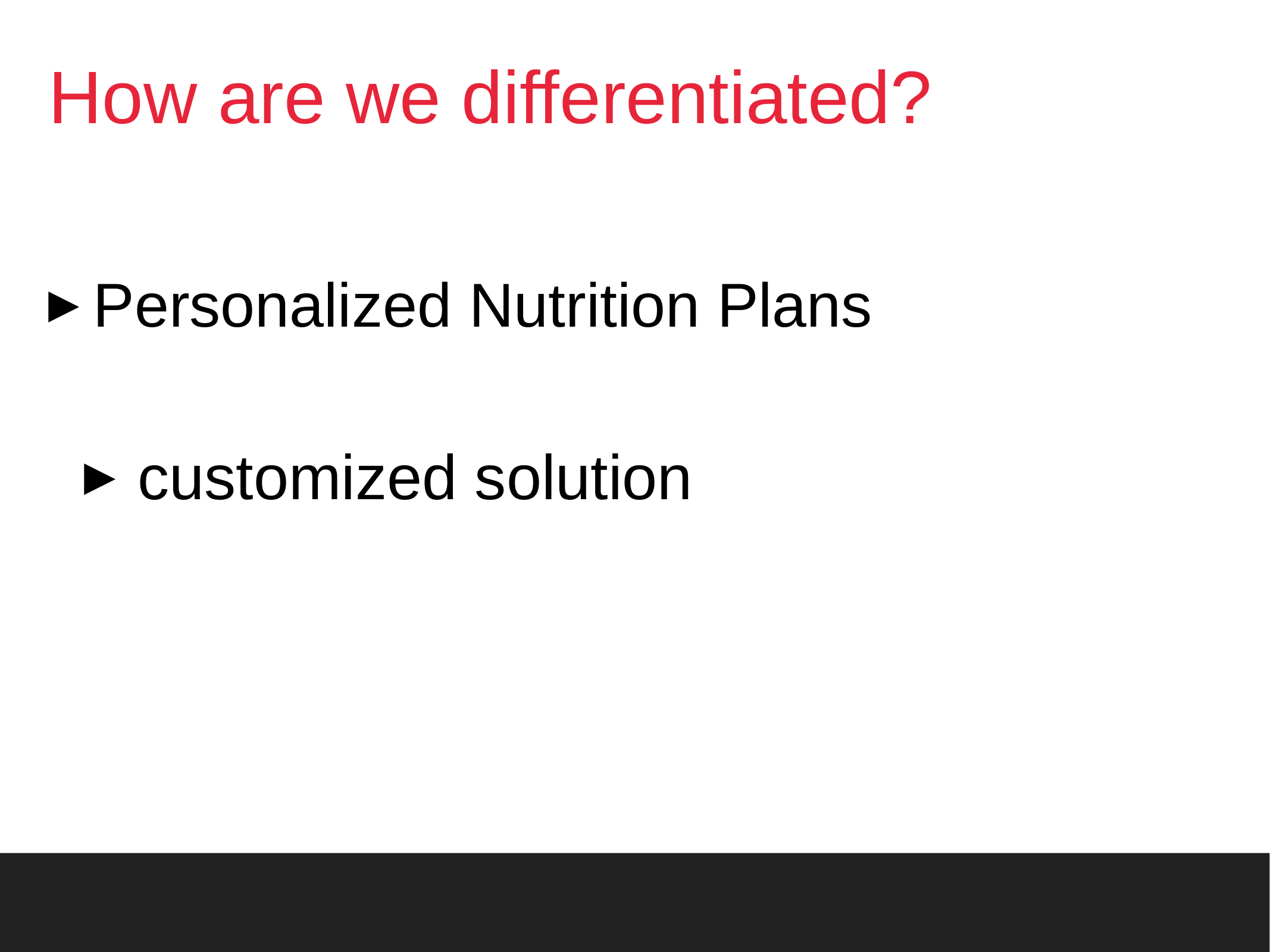

# How are we differentiated?
Personalized Nutrition Plans
customized solution